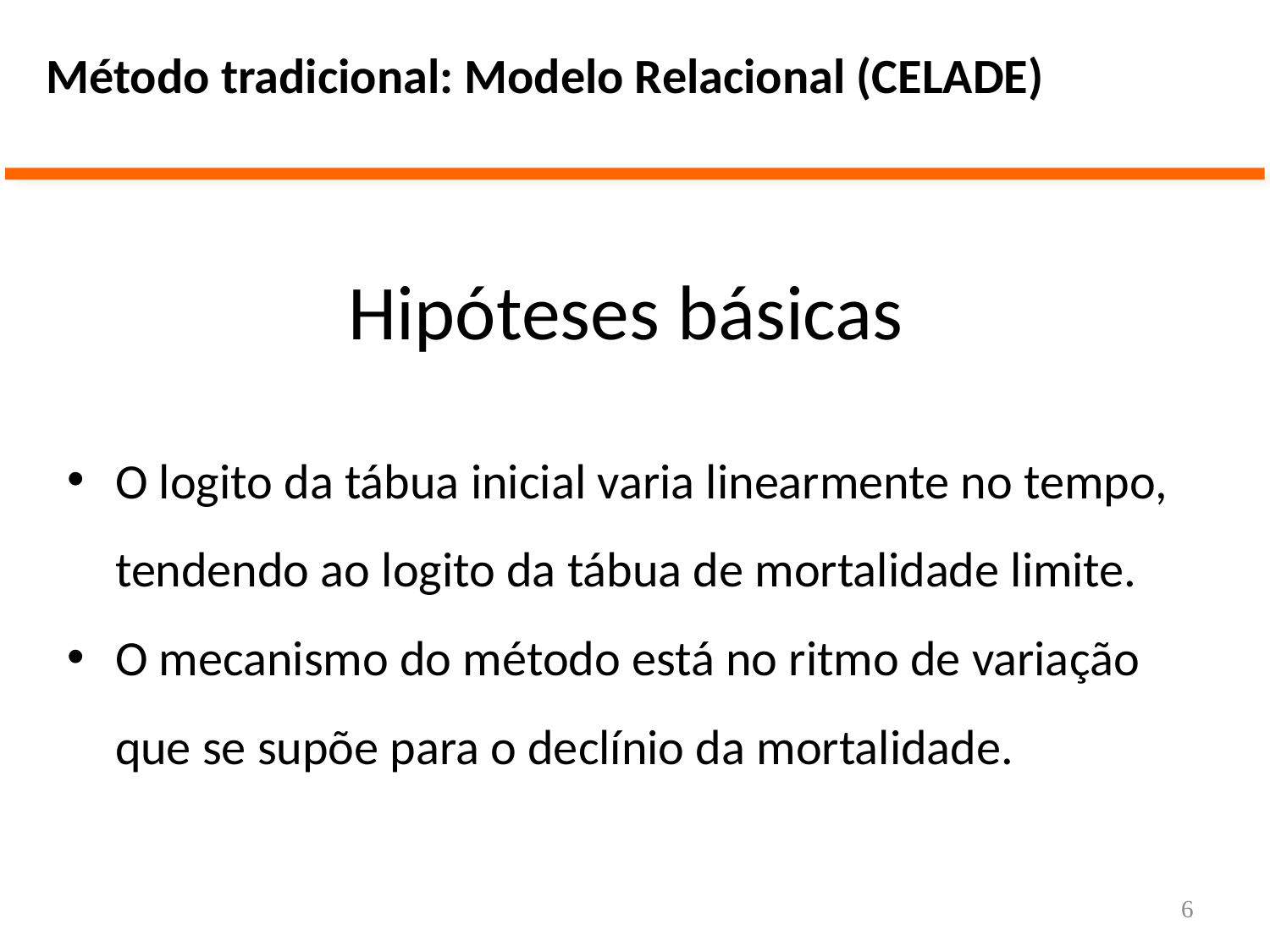

Método tradicional: Modelo Relacional (CELADE)

# Hipóteses básicas
O logito da tábua inicial varia linearmente no tempo, tendendo ao logito da tábua de mortalidade limite.
O mecanismo do método está no ritmo de variação que se supõe para o declínio da mortalidade.
6